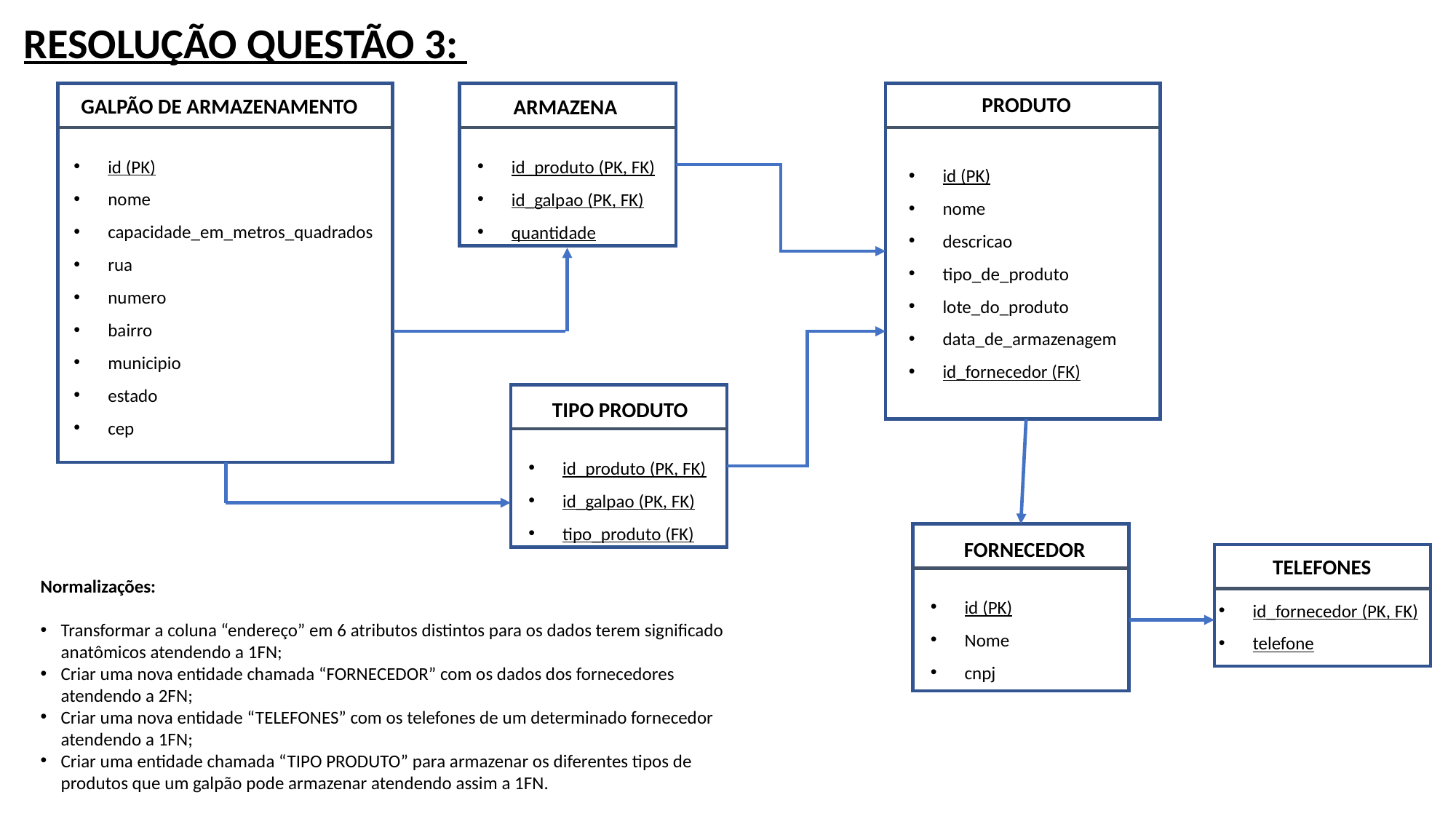

RESOLUÇÃO QUESTÃO 3:
   PRODUTO

GALPÃO DE ARMAZENAMENTO
ARMAZENA
id (PK)
nome
capacidade_em_metros_quadrados
rua
numero
bairro
municipio
estado
cep
id_produto (PK, FK)
id_galpao (PK, FK)
quantidade
id (PK)
nome
descricao
tipo_de_produto
lote_do_produto
data_de_armazenagem
id_fornecedor (FK)

TIPO PRODUTO
id_produto (PK, FK)
id_galpao (PK, FK)
tipo_produto (FK)

FORNECEDOR

TELEFONES
Normalizações:

Transformar a coluna “endereço” em 6 atributos distintos para os dados terem significado anatômicos atendendo a 1FN;
Criar uma nova entidade chamada “FORNECEDOR” com os dados dos fornecedores atendendo a 2FN;
Criar uma nova entidade “TELEFONES” com os telefones de um determinado fornecedor atendendo a 1FN;
Criar uma entidade chamada “TIPO PRODUTO” para armazenar os diferentes tipos de produtos que um galpão pode armazenar atendendo assim a 1FN.
id (PK)
Nome
cnpj
id_fornecedor (PK, FK)
telefone